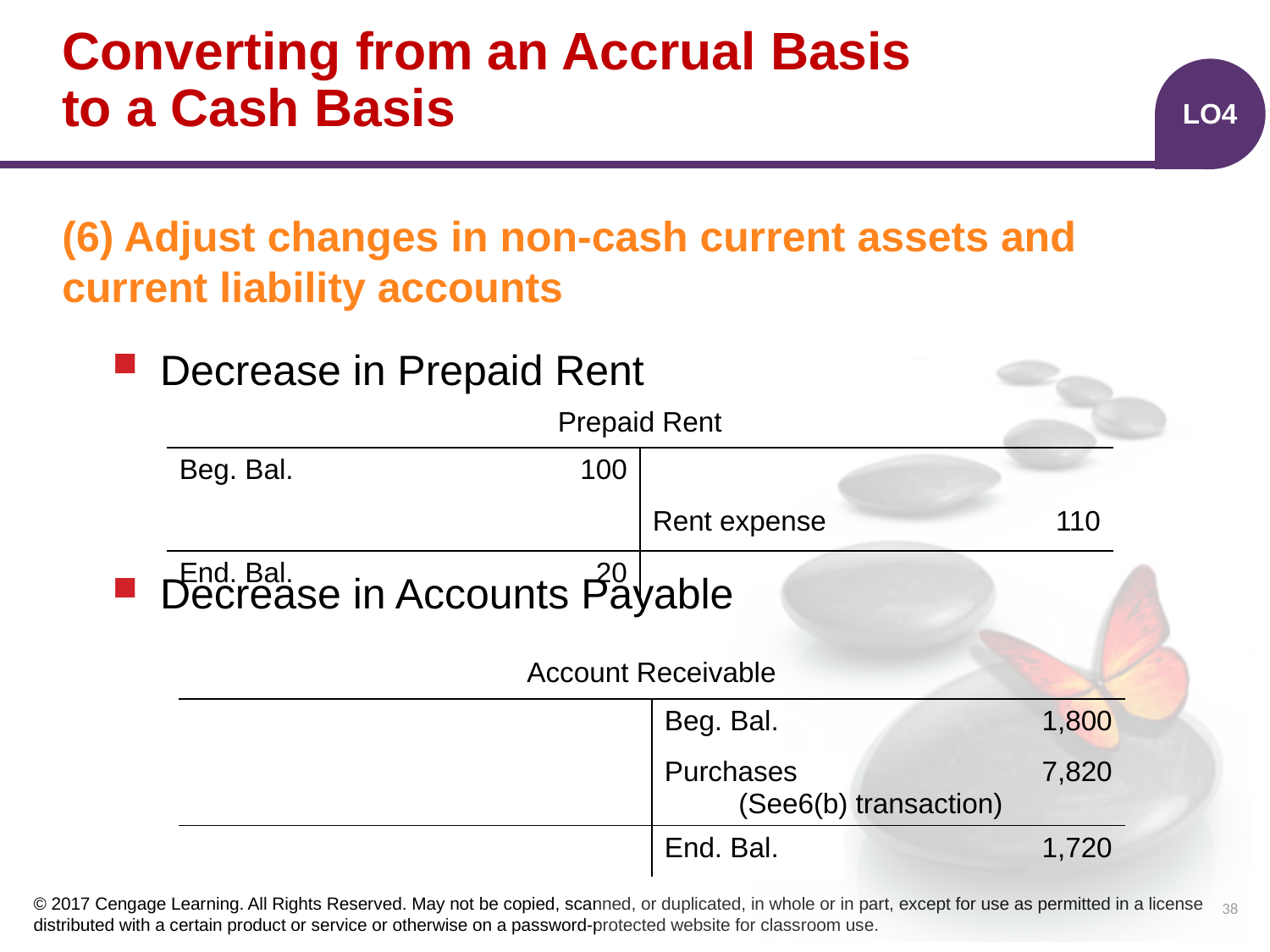

# Converting from an Accrual Basis to a Cash Basis
LO4
(6) Adjust changes in non-cash current assets and current liability accounts
Decrease in Prepaid Rent

Decrease in Accounts Payable

| Prepaid Rent |  |  |  |
| --- | --- | --- | --- |
| Beg. Bal. | 100 |  |  |
| Payments for rent | 30 | Rent expense | 110 |
| End. Bal. | 20 |  |  |

| Account Receivable |  |  |  |
| --- | --- | --- | --- |
|  |  | Beg. Bal. | 1,800 |
| Payments for inventory | 7,900 | Purchases (See6(b) transaction) | 7,820 |
|  |  | End. Bal. | 1,720 |

38